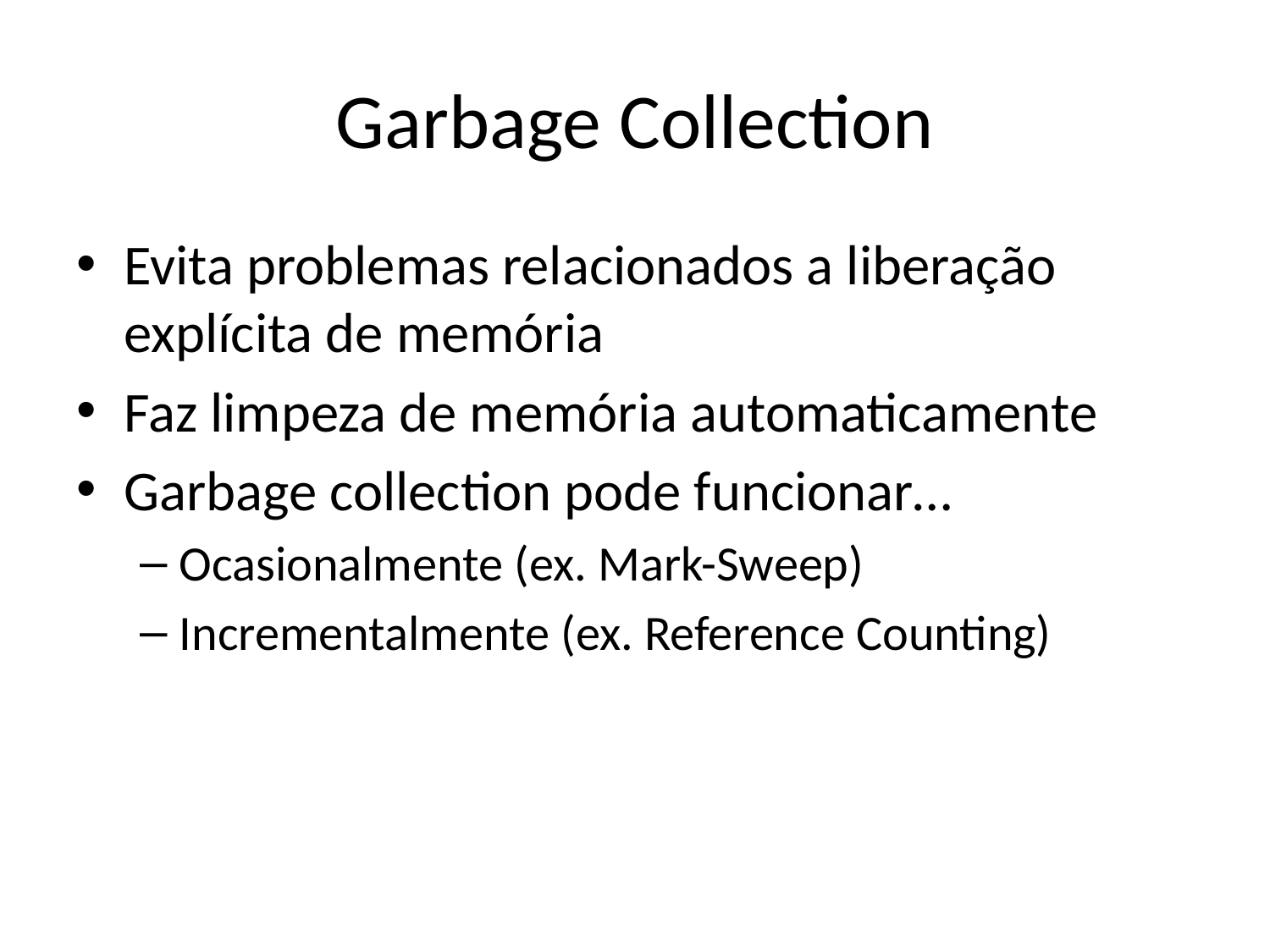

# Garbage Collection
Evita problemas relacionados a liberação explícita de memória
Faz limpeza de memória automaticamente
Garbage collection pode funcionar…
Ocasionalmente (ex. Mark-Sweep)
Incrementalmente (ex. Reference Counting)